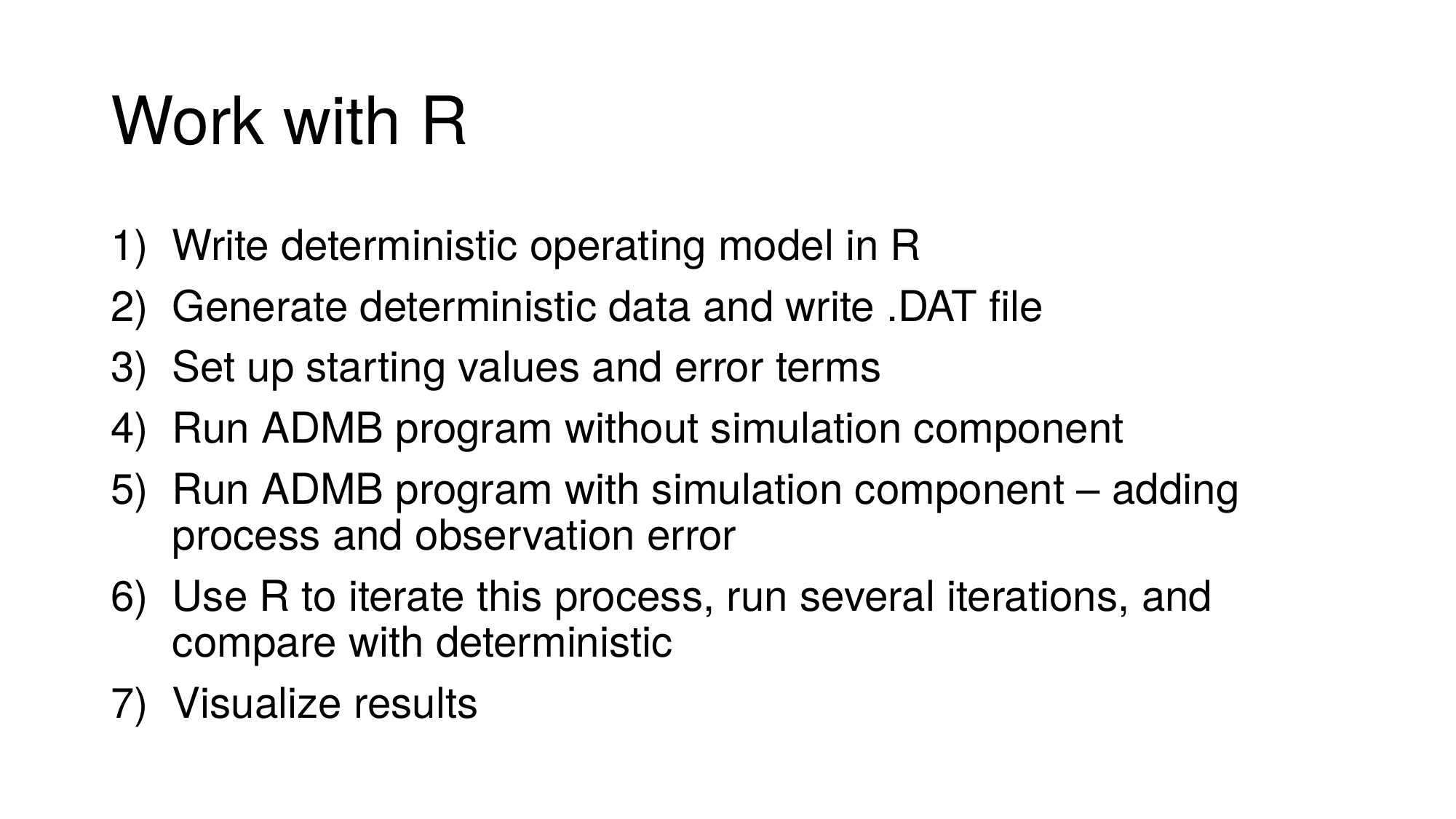

# Work with R
Write deterministic operating model in R
Generate deterministic data and write .DAT file
Set up starting values and error terms
Run ADMB program without simulation component
Run ADMB program with simulation component – adding process and observation error
Use R to iterate this process, run several iterations, and compare with deterministic
Visualize results